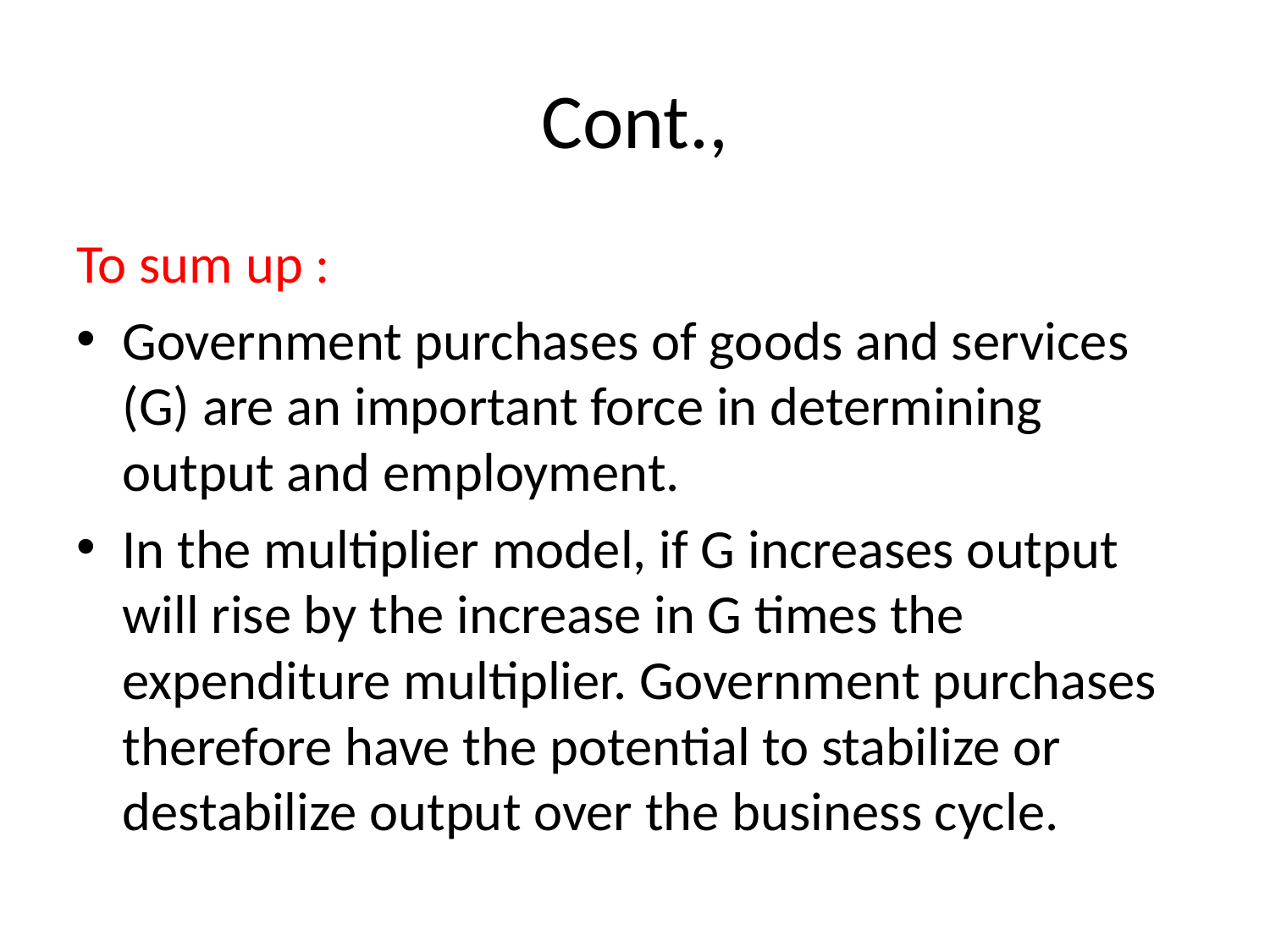

# Cont.,
To sum up :
Government purchases of goods and services (G) are an important force in determining output and employment.
In the multiplier model, if G increases output will rise by the increase in G times the expenditure multiplier. Government purchases therefore have the potential to stabilize or destabilize output over the business cycle.